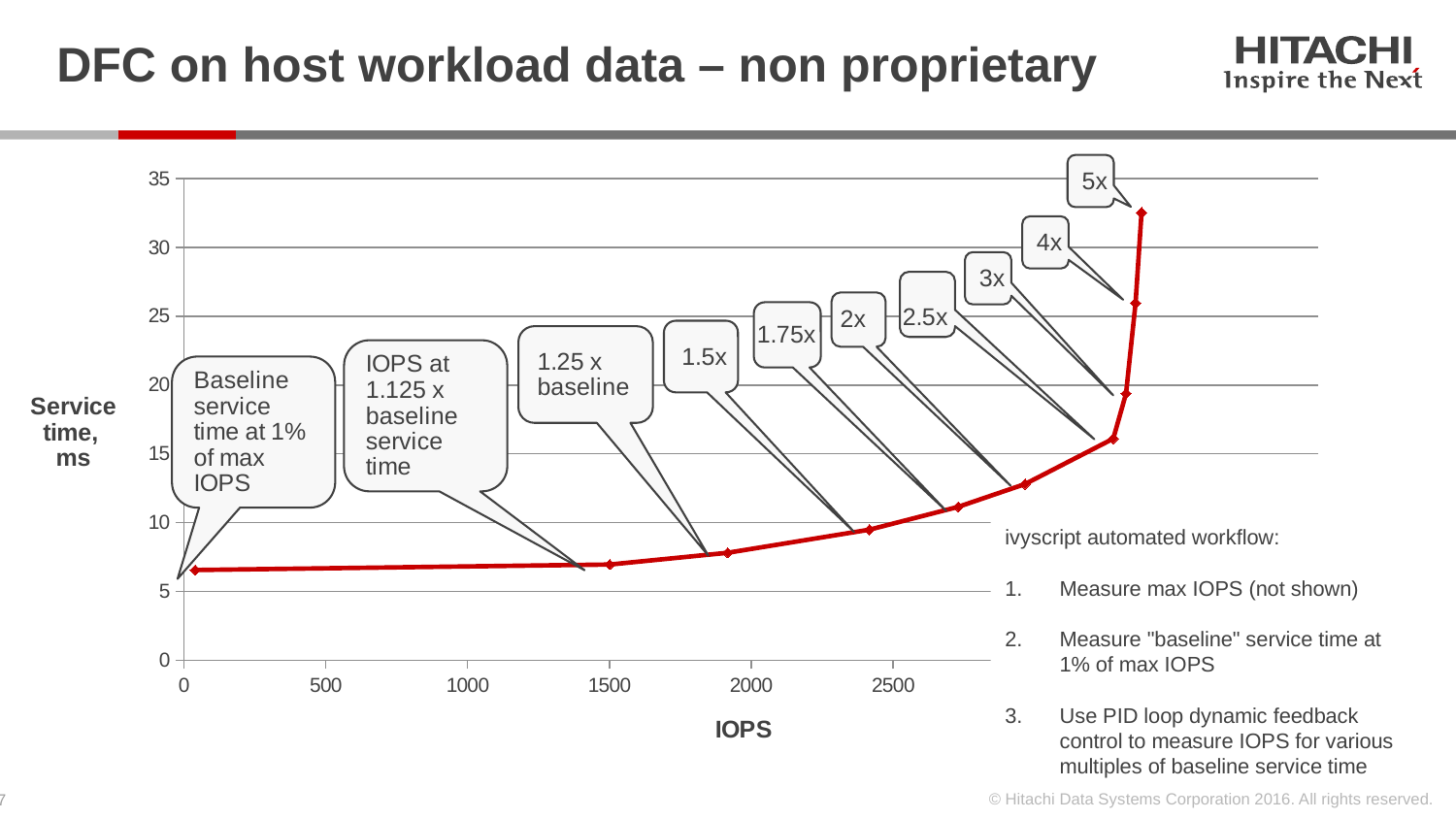

# DFC on host workload data – non proprietary

### Chart

| Category |  |
|---|---|
ivyscript automated workflow:
Measure max IOPS (not shown)
Measure "baseline" service time at 1% of max IOPS
Use PID loop dynamic feedback control to measure IOPS for various multiples of baseline service time